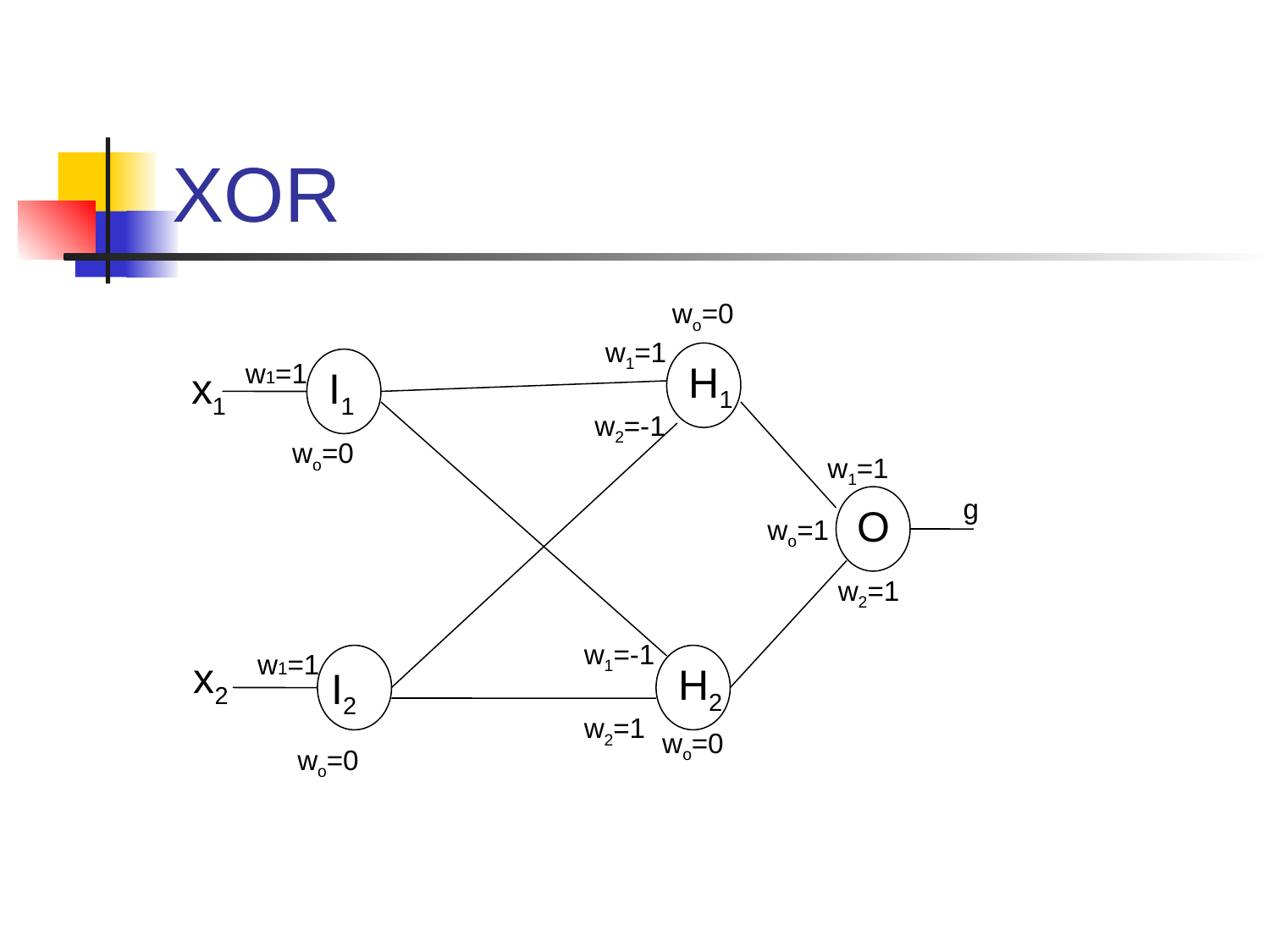

# XOR
wo=0
w1=1

w1=1

H1
x1
I1

w2=-1

wo=0
w1=1
g

O
wo=1

w2=1
w1=-1
w1=1
x2

H2
I2

w2=1
wo=0
wo=0